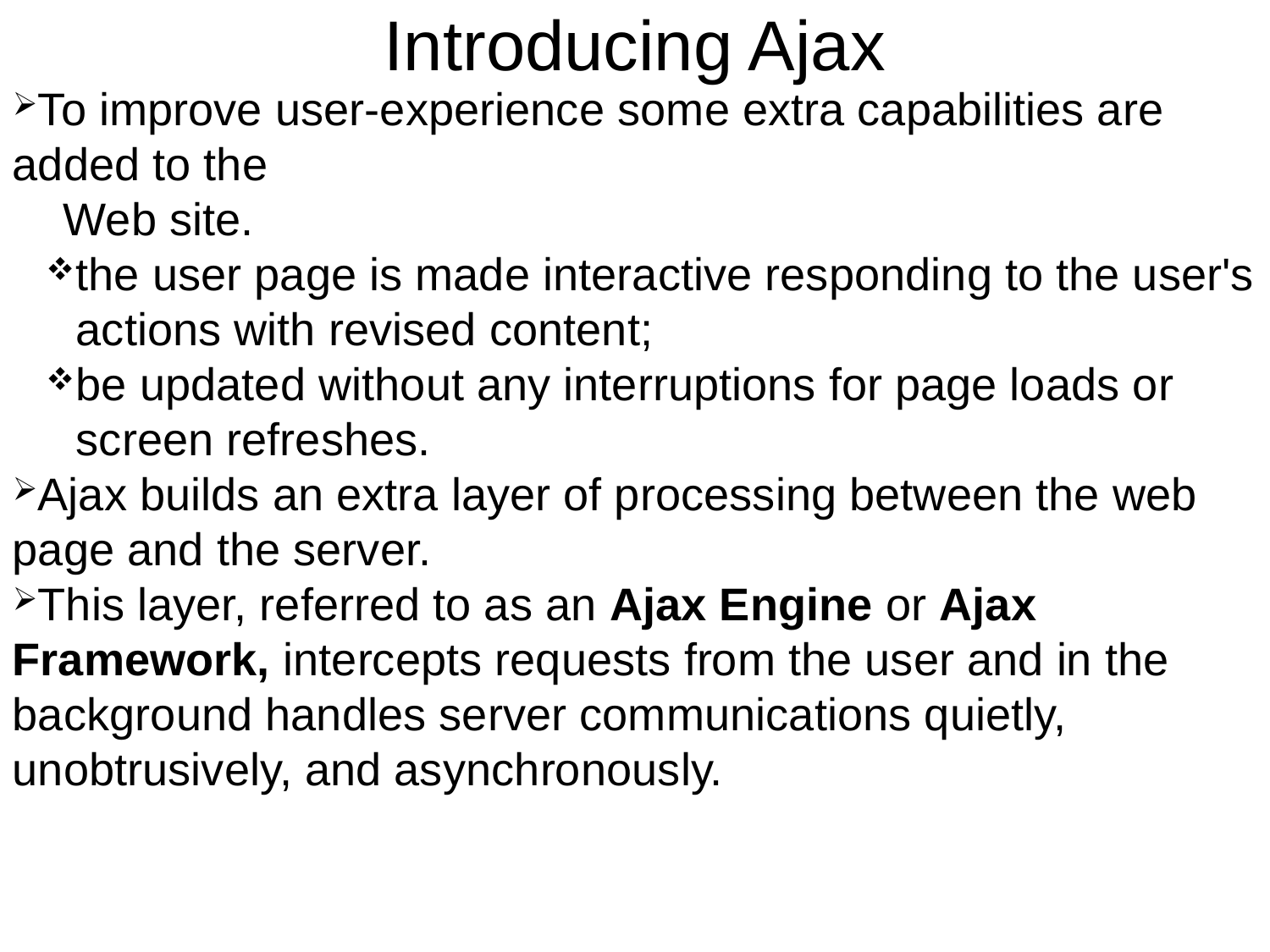

Introducing Ajax
To improve user-experience some extra capabilities are added to the
    Web site.
the user page is made interactive responding to the user's actions with revised content;
be updated without any interruptions for page loads or screen refreshes.
Ajax builds an extra layer of processing between the web page and the server.
This layer, referred to as an Ajax Engine or Ajax Framework, intercepts requests from the user and in the background handles server communications quietly, unobtrusively, and asynchronously.